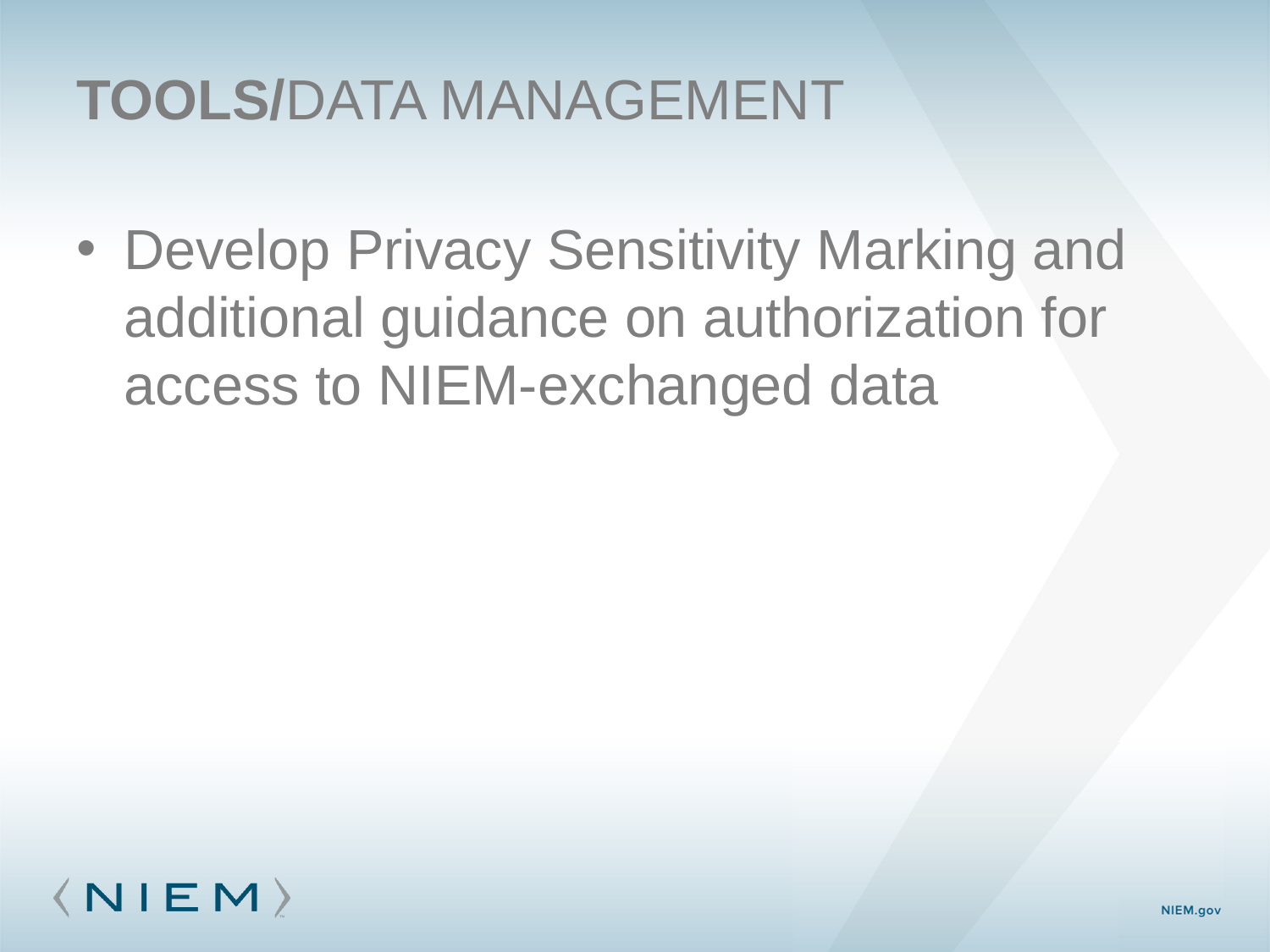

# Tools/data management
Develop Privacy Sensitivity Marking and additional guidance on authorization for access to NIEM-exchanged data